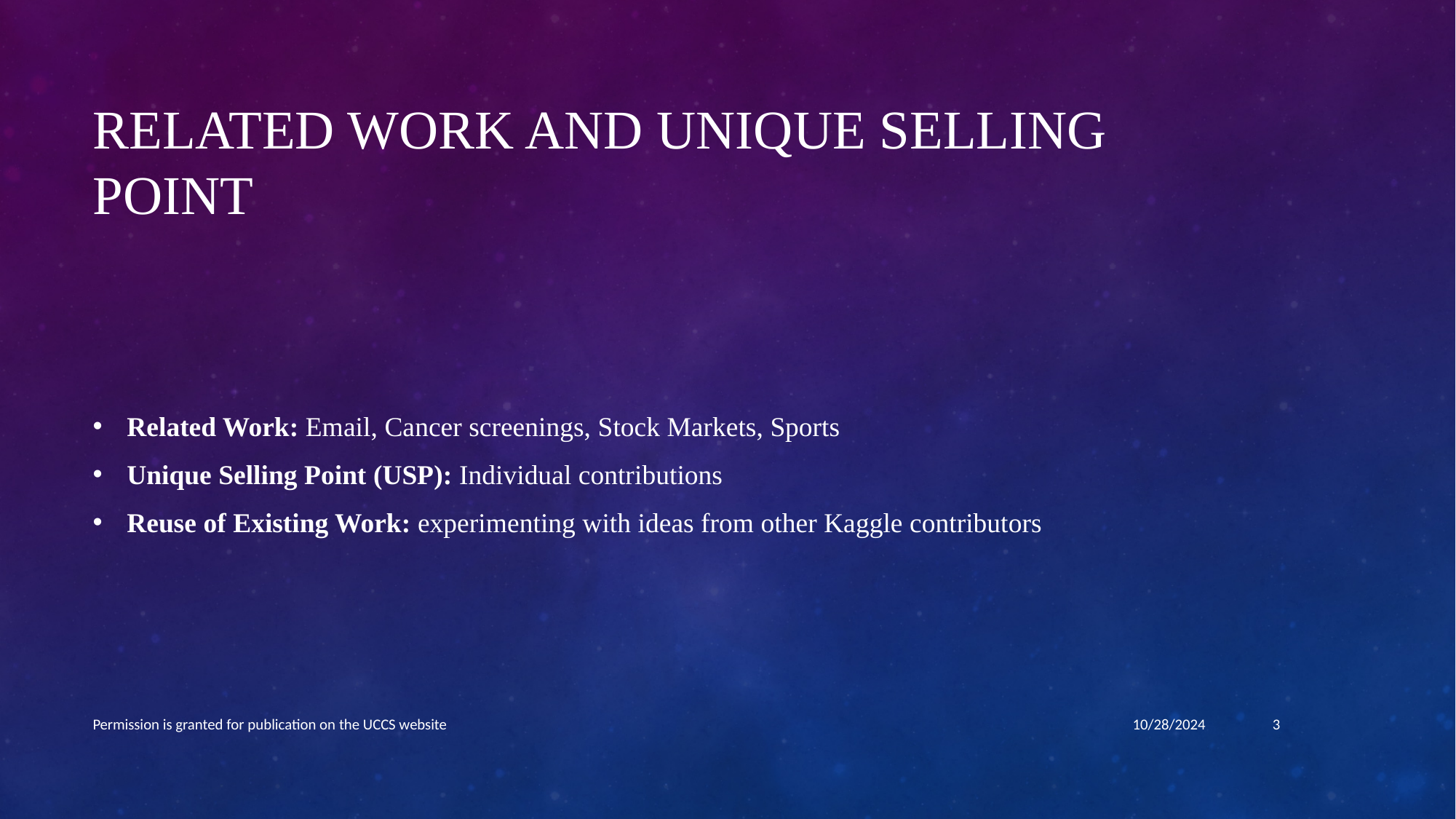

# Related Work and Unique Selling Point
Related Work: Email, Cancer screenings, Stock Markets, Sports
Unique Selling Point (USP): Individual contributions
Reuse of Existing Work: experimenting with ideas from other Kaggle contributors
Permission is granted for publication on the UCCS website
10/28/2024
3